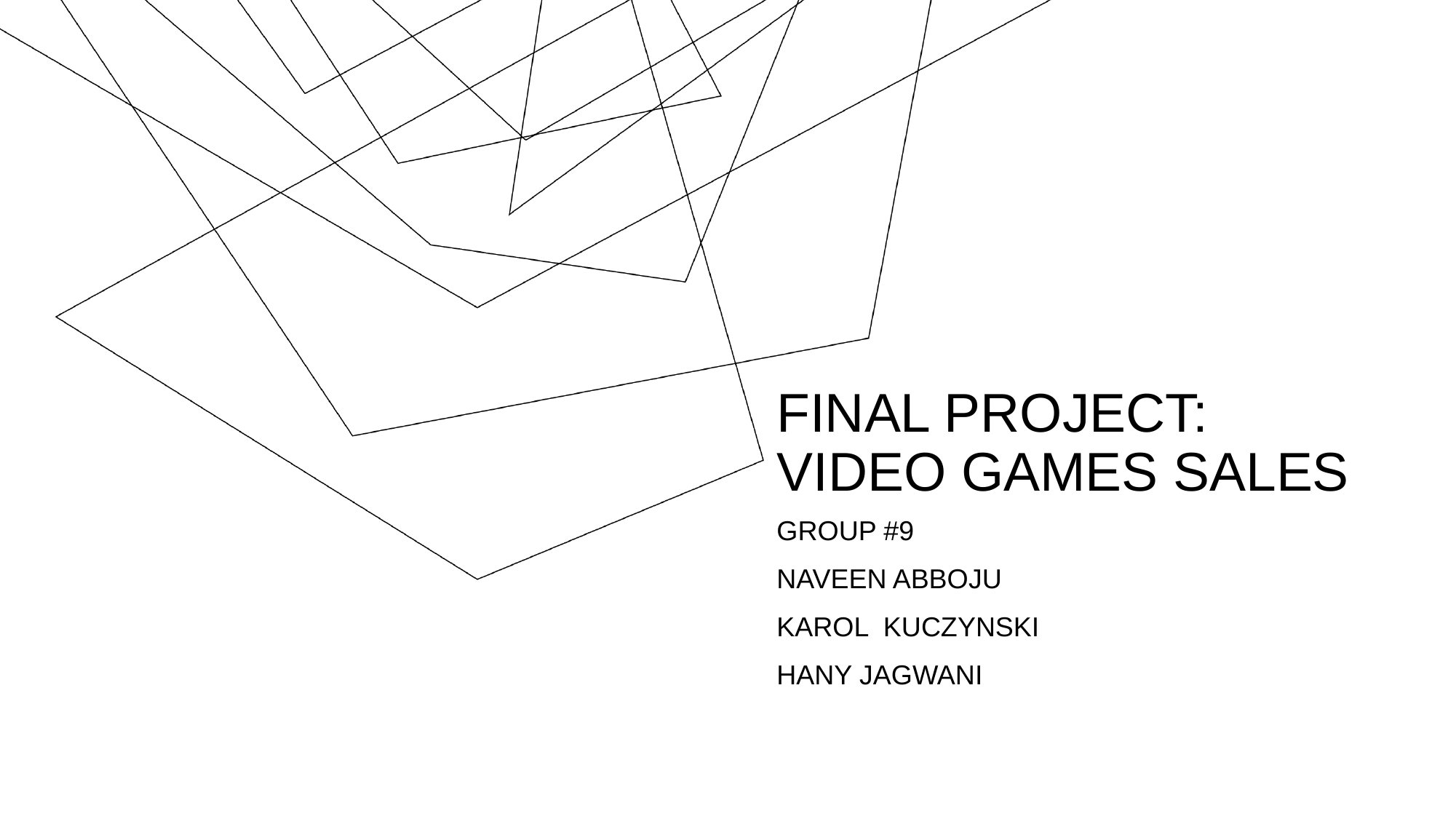

# FINAL PROJECT: VIDEO GAMES SALES
GROUP #9
NAVEEN ABBOJU
KAROL  KUCZYNSKI
HANY JAGWANI